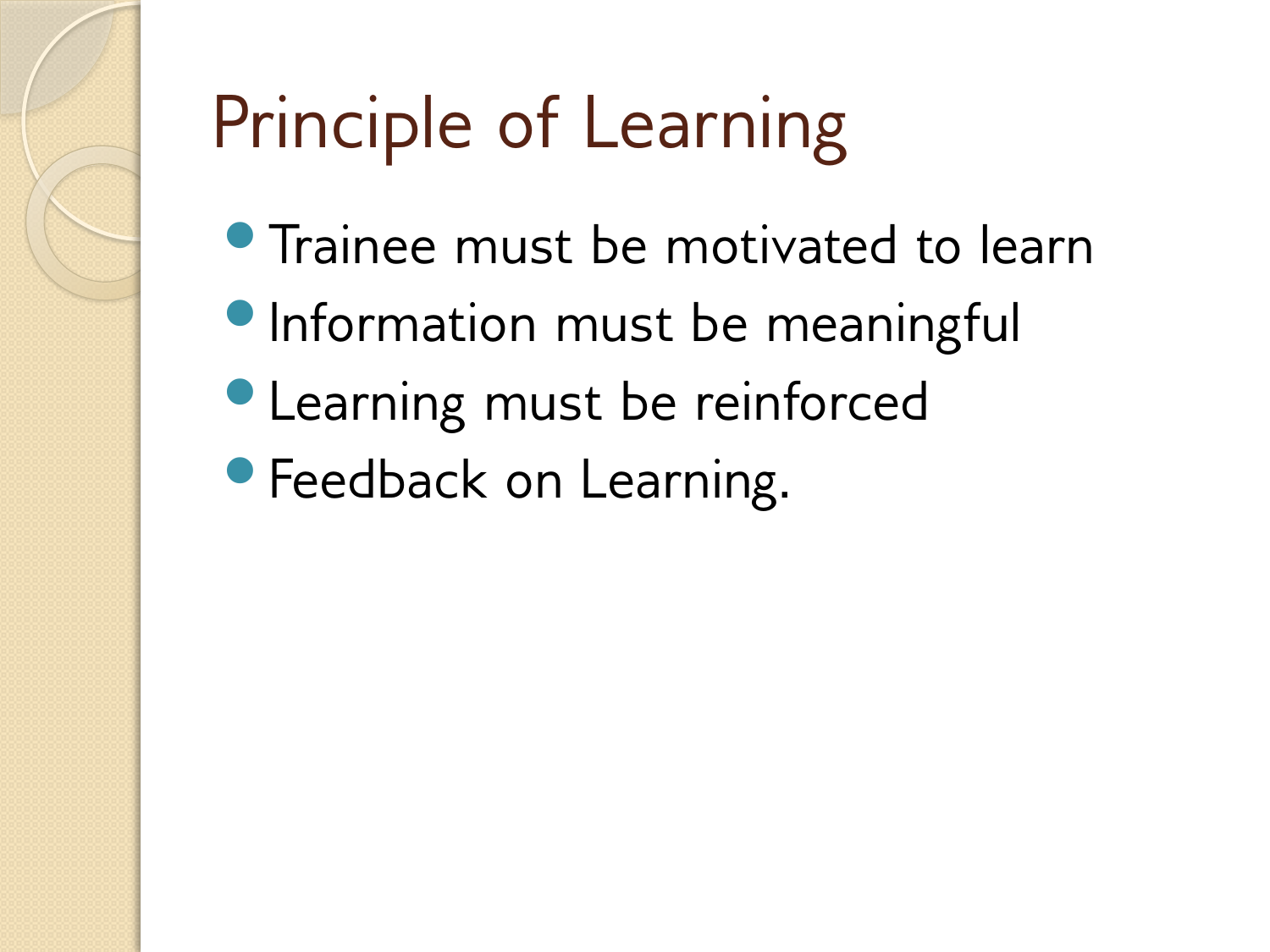

# Principle of Learning
Trainee must be motivated to learn
Information must be meaningful
Learning must be reinforced
Feedback on Learning.